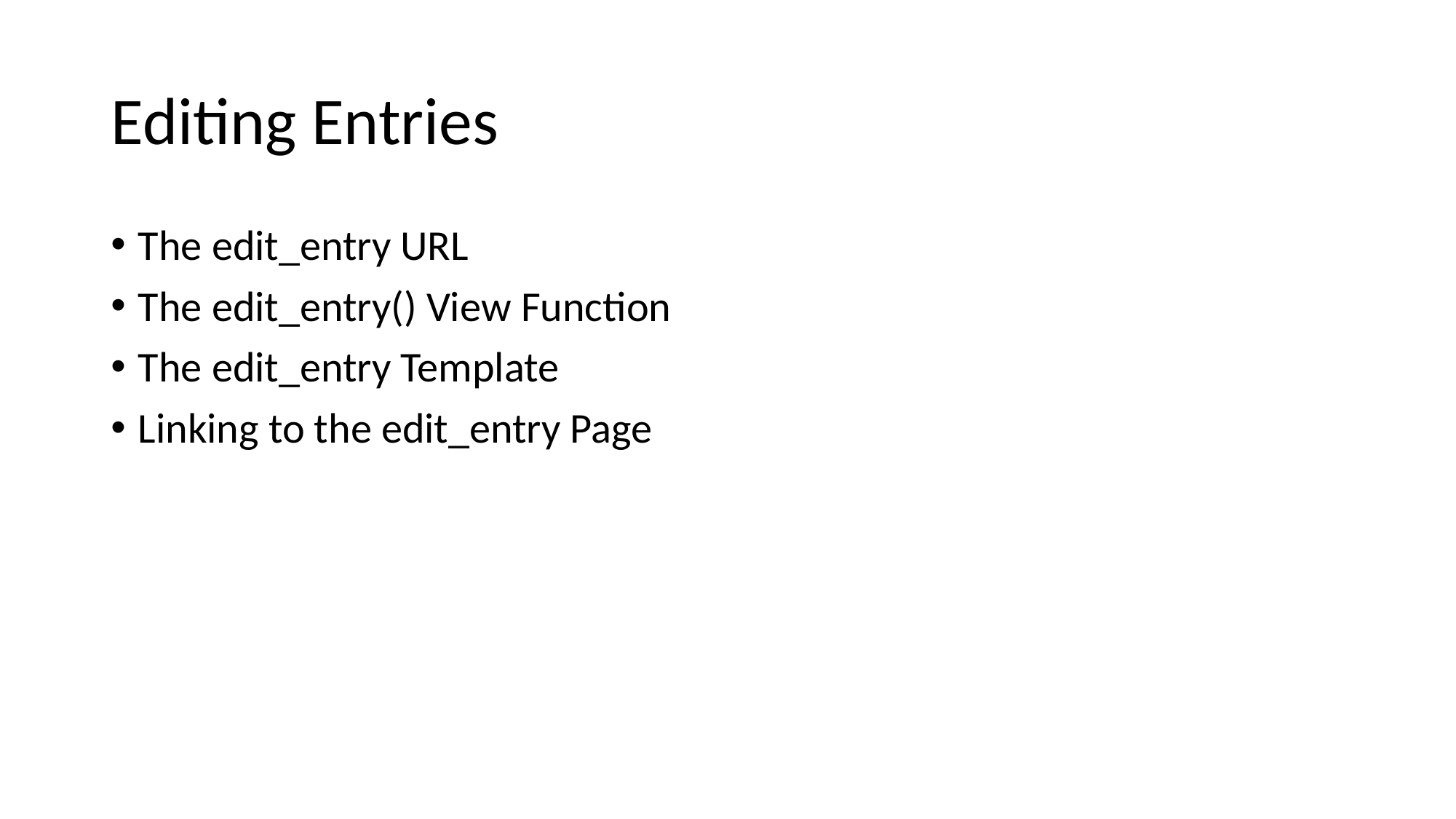

# Editing Entries
The edit_entry URL
The edit_entry() View Function
The edit_entry Template
Linking to the edit_entry Page